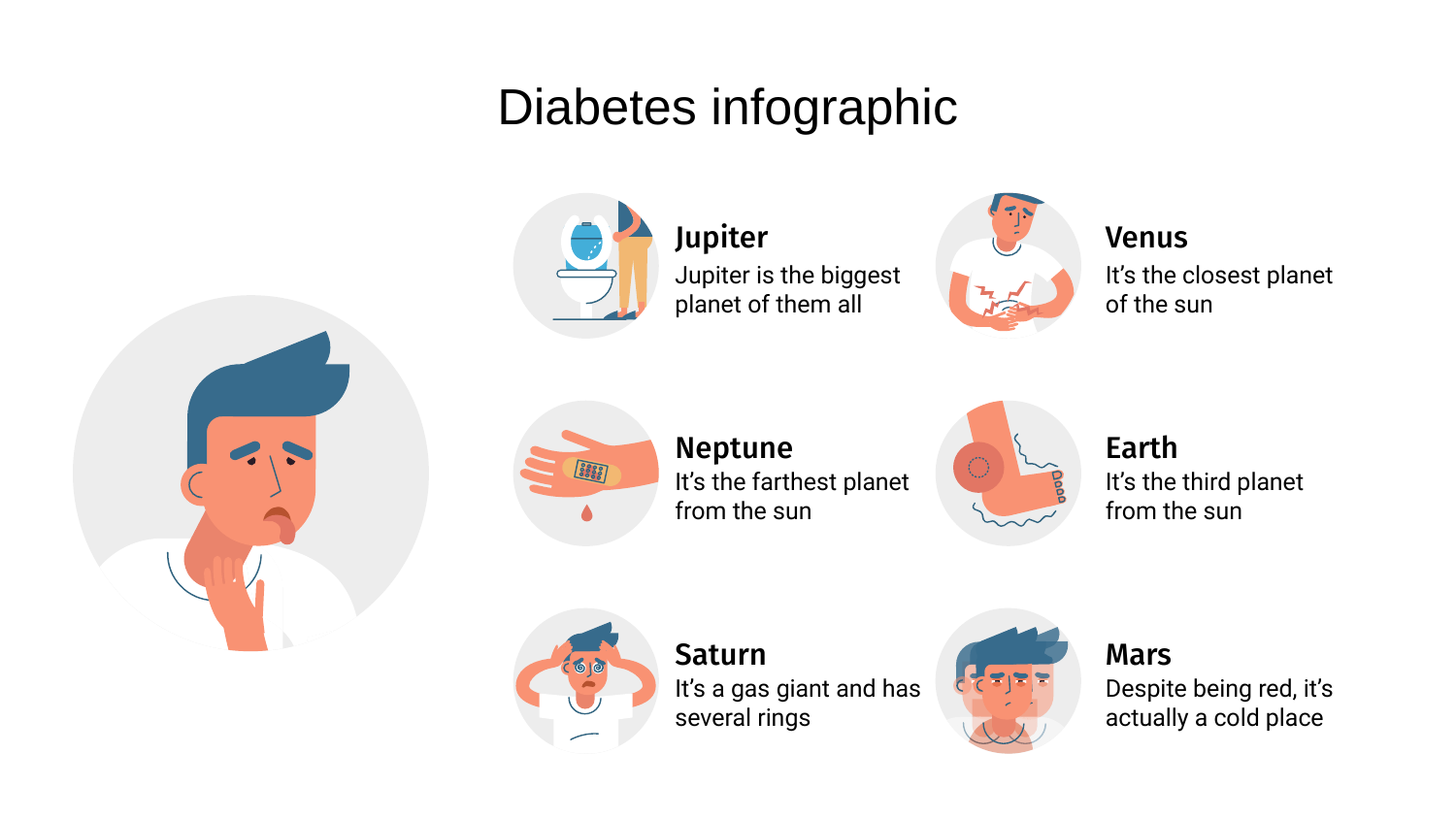

Diabetes infographic

Venus
Jupiter
It’s the closest planet
of the sun
Jupiter is the biggest planet of them all

Earth
Neptune
It’s the third planet
from the sun
It’s the farthest planet from the sun

Mars
Saturn
Despite being red, it’s actually a cold place
It’s a gas giant and has several rings